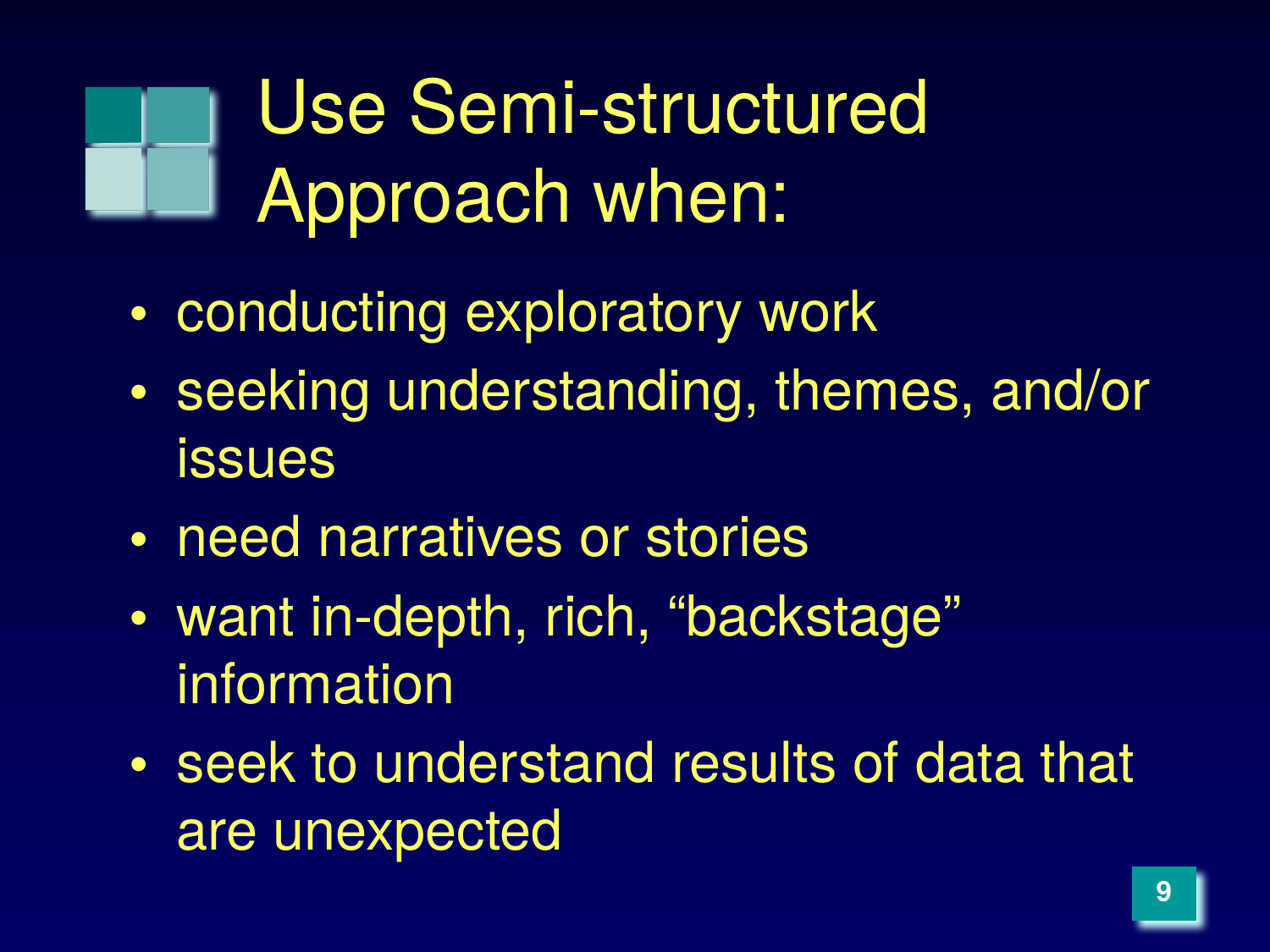

# Use Semi-structured Approach when:
conducting exploratory work
seeking understanding, themes, and/or issues
need narratives or stories
want in-depth, rich, “backstage” information
seek to understand results of data that are unexpected
9